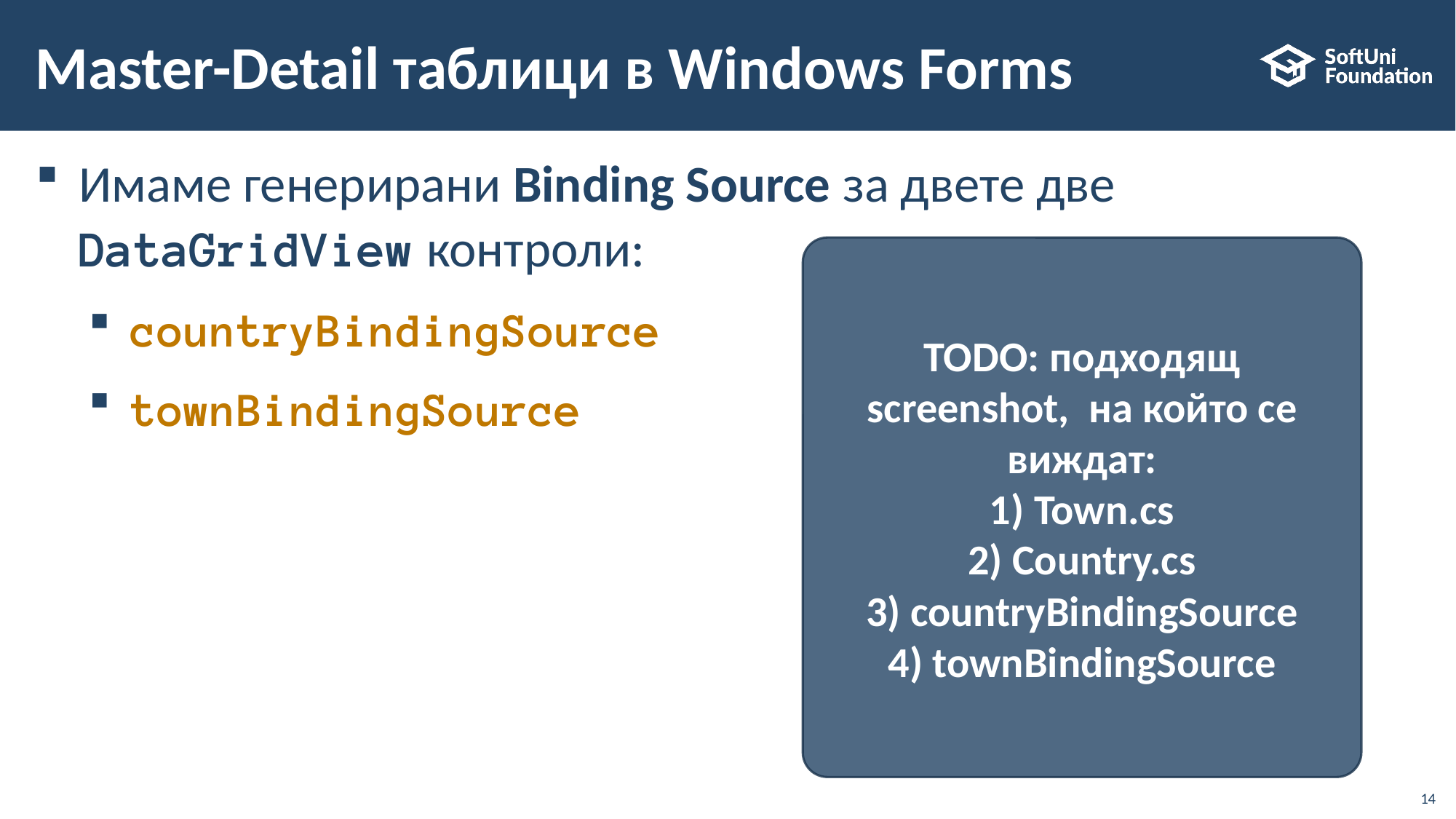

# Master-Detail таблици в Windows Forms
Имаме генерирани Binding Source за двете две DataGridView контроли:
countryBindingSource
townBindingSource
TODO: подходящ screenshot,  на който се виждат:
1) Town.cs
2) Country.cs
3) countryBindingSource
4) townBindingSource
14